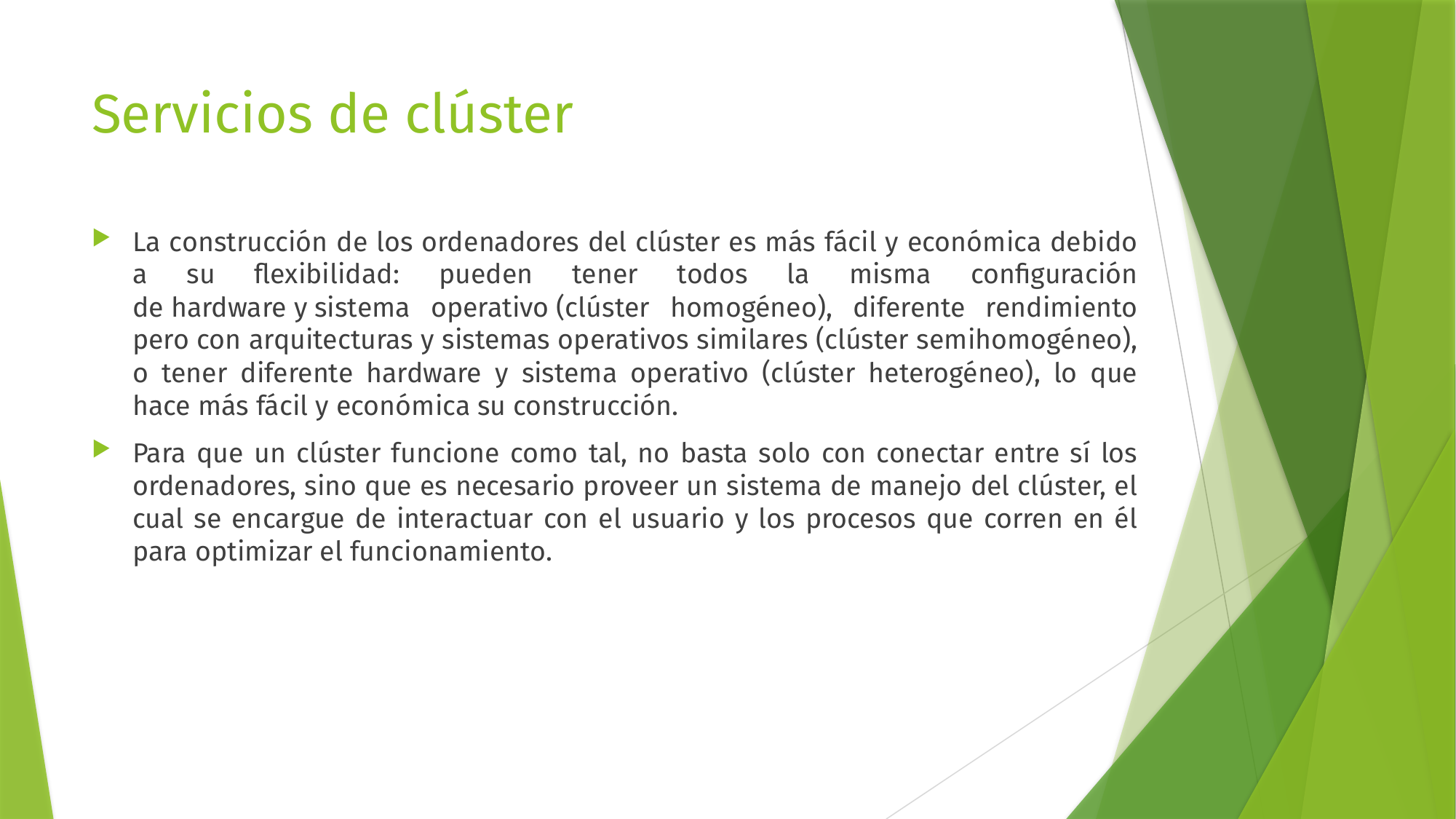

# Servicios de clúster
La construcción de los ordenadores del clúster es más fácil y económica debido a su flexibilidad: pueden tener todos la misma configuración de hardware y sistema operativo (clúster homogéneo), diferente rendimiento pero con arquitecturas y sistemas operativos similares (clúster semihomogéneo), o tener diferente hardware y sistema operativo (clúster heterogéneo), lo que hace más fácil y económica su construcción.
Para que un clúster funcione como tal, no basta solo con conectar entre sí los ordenadores, sino que es necesario proveer un sistema de manejo del clúster, el cual se encargue de interactuar con el usuario y los procesos que corren en él para optimizar el funcionamiento.